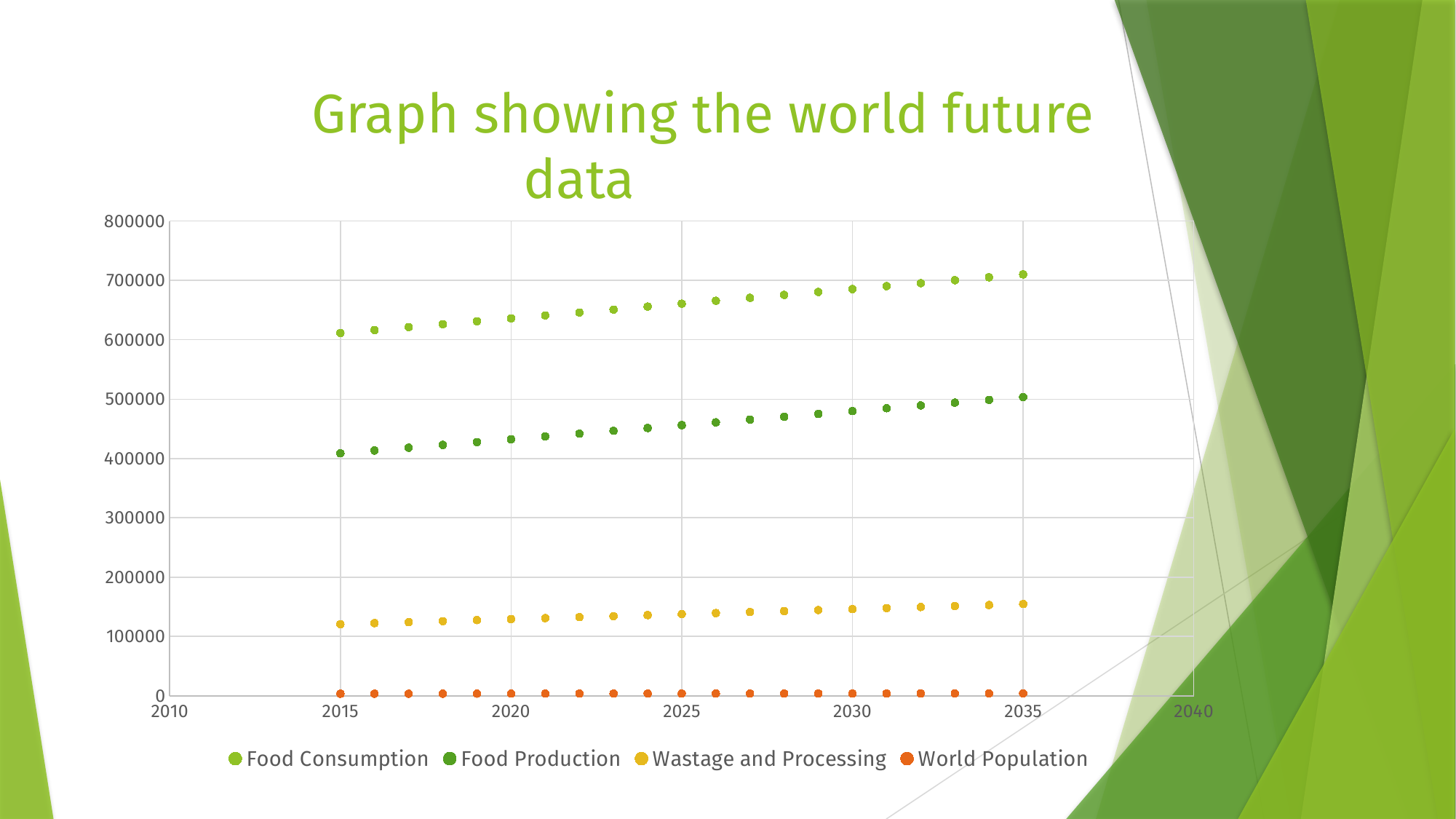

# Graph showing the world future data

### Chart

| Category | Food Consumption | Food Production | Wastage and Processing | World Population |
|---|---|---|---|---|